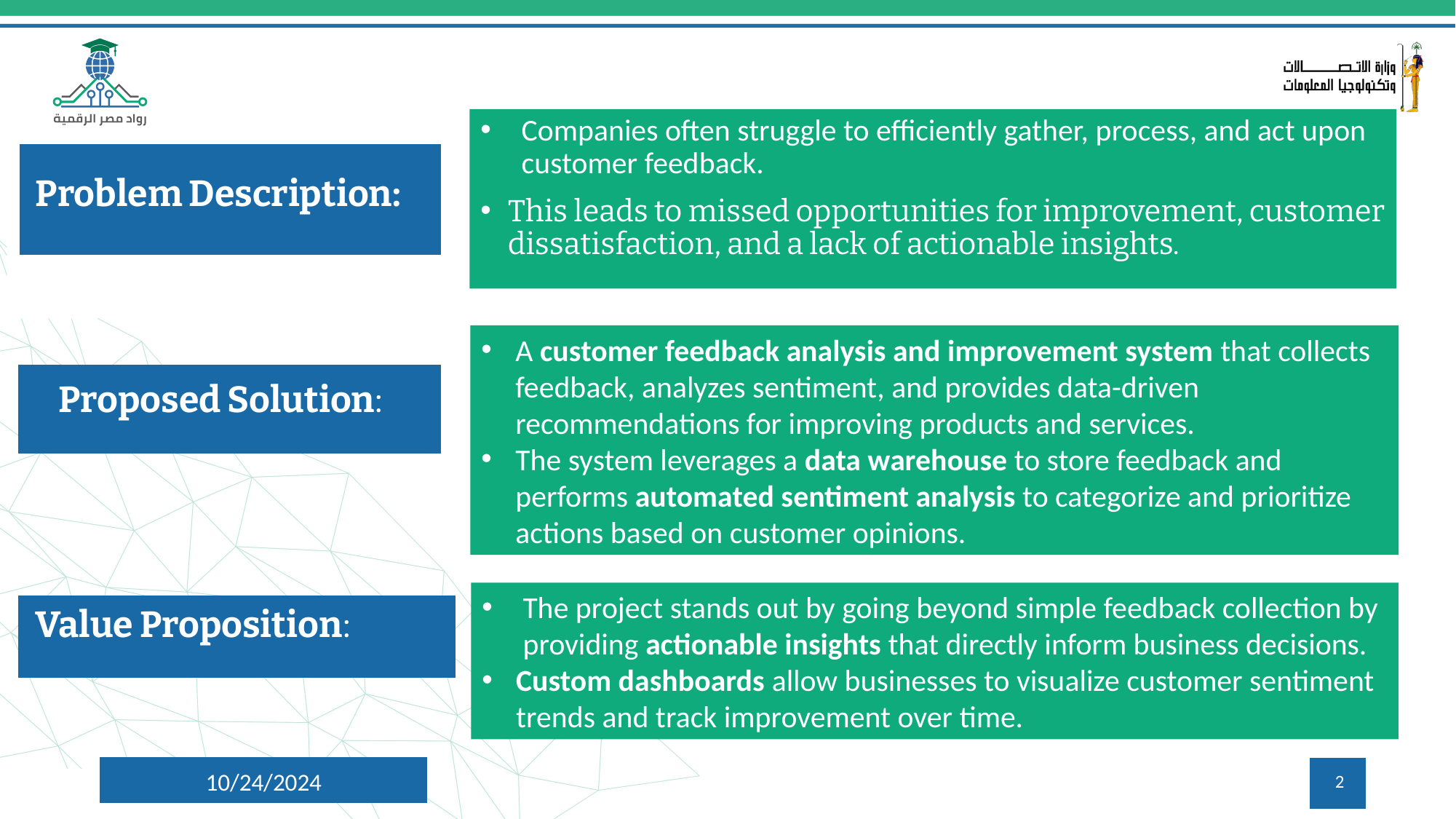

# Problem Description:
Companies often struggle to efficiently gather, process, and act upon customer feedback.
This leads to missed opportunities for improvement, customer dissatisfaction, and a lack of actionable insights.

A customer feedback analysis and improvement system that collects feedback, analyzes sentiment, and provides data-driven recommendations for improving products and services.
The system leverages a data warehouse to store feedback and performs automated sentiment analysis to categorize and prioritize actions based on customer opinions.
    Proposed Solution:
The project stands out by going beyond simple feedback collection by providing actionable insights that directly inform business decisions.
Custom dashboards allow businesses to visualize customer sentiment trends and track improvement over time.
 Value Proposition:
10/24/2024
2